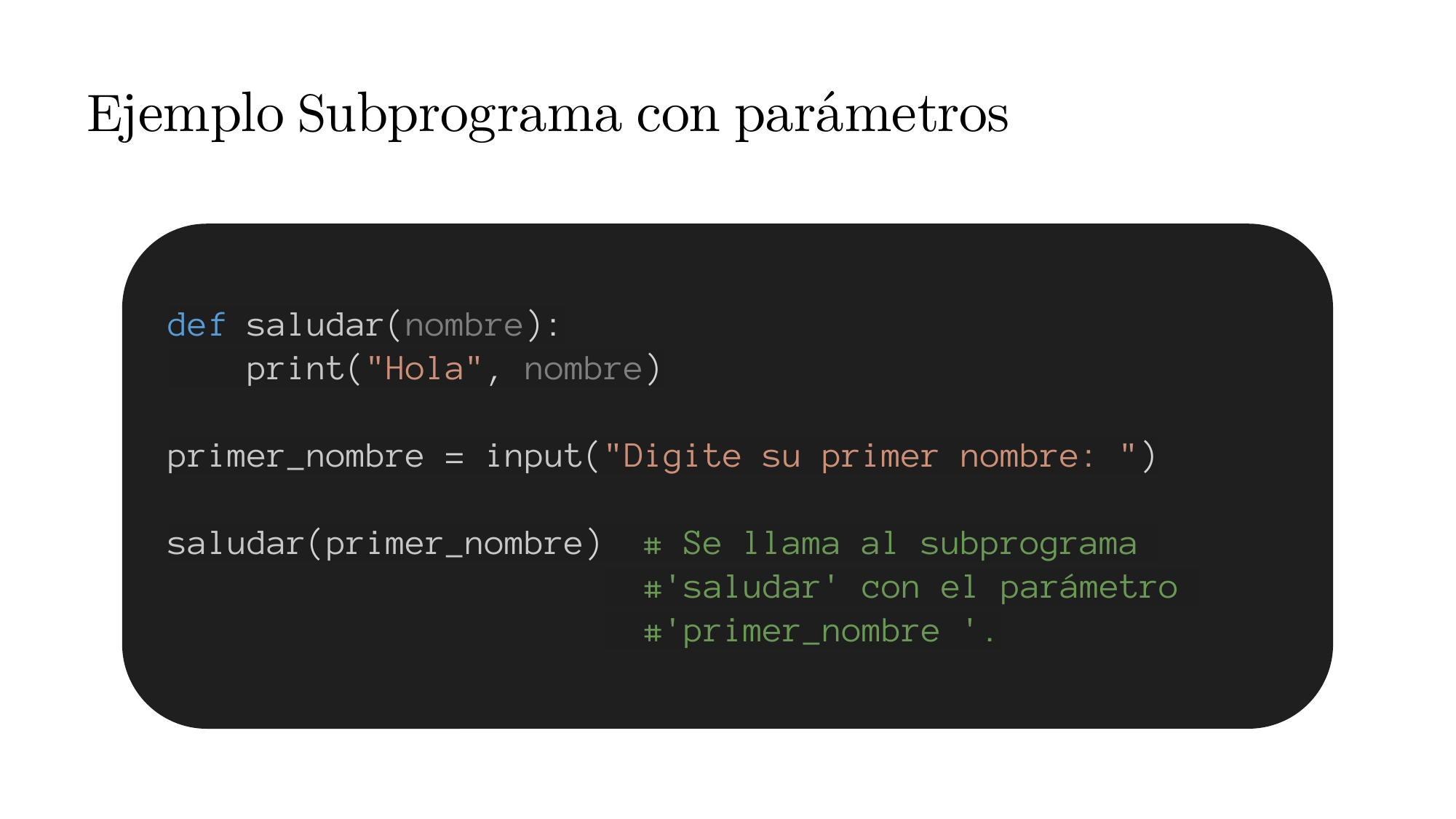

Ejemplo Subprograma con parámetros

def saludar(nombre):
    print("Hola", nombre)
primer_nombre = input("Digite su primer nombre: ")

saludar(primer_nombre)  # Se llama al subprograma 					  #'saludar' con el parámetro 					  #'primer_nombre '.